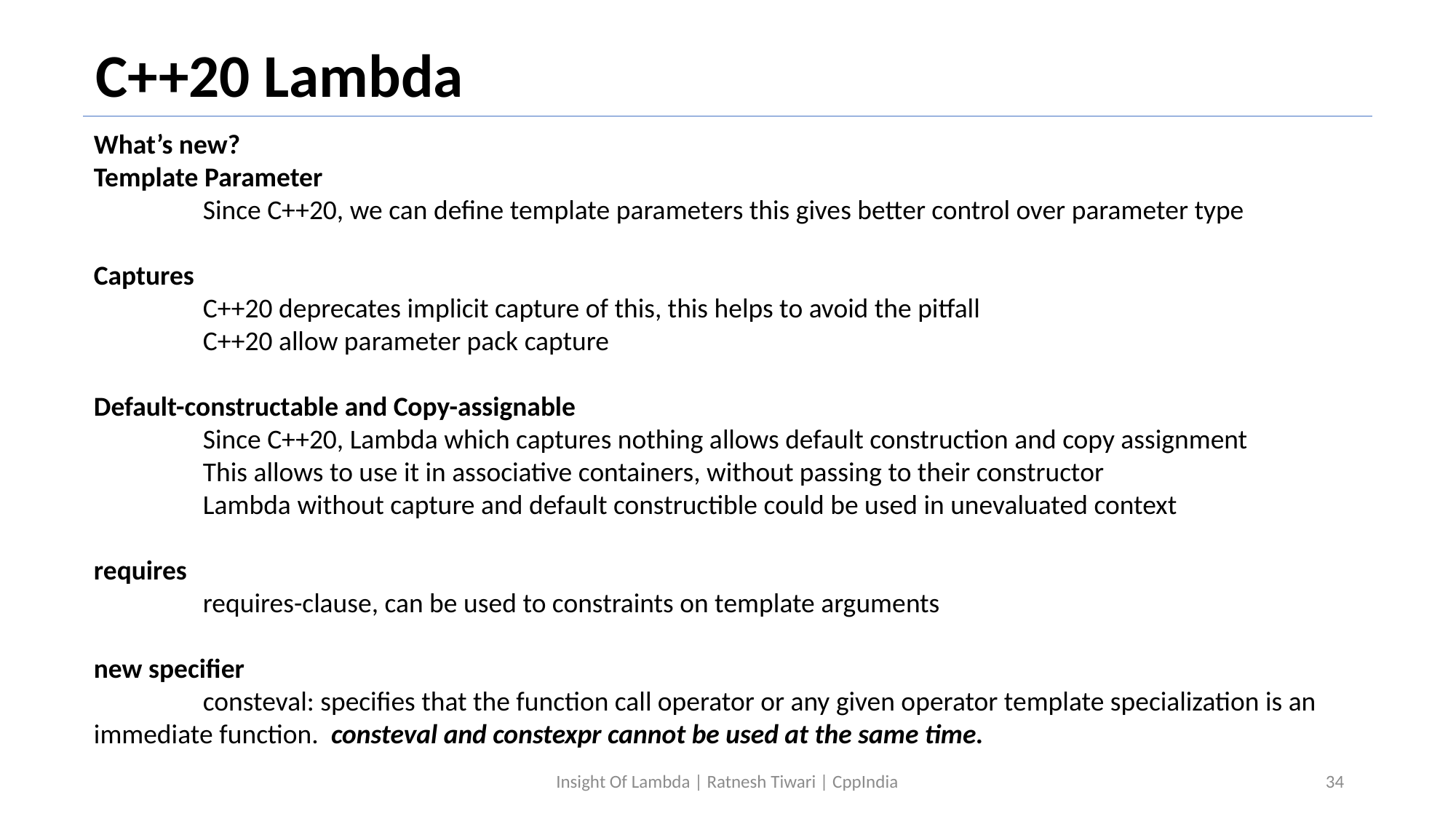

C++20 Lambda
What’s new?
Template Parameter
	Since C++20, we can define template parameters this gives better control over parameter type

Captures
	C++20 deprecates implicit capture of this, this helps to avoid the pitfall
	C++20 allow parameter pack capture

Default-constructable and Copy-assignable
	Since C++20, Lambda which captures nothing allows default construction and copy assignment
	This allows to use it in associative containers, without passing to their constructor
	Lambda without capture and default constructible could be used in unevaluated context

requires
	requires-clause, can be used to constraints on template arguments

new specifier
	consteval: specifies that the function call operator or any given operator template specialization is an immediate function.  consteval and constexpr cannot be used at the same time.
Insight Of Lambda | Ratnesh Tiwari | CppIndia
34